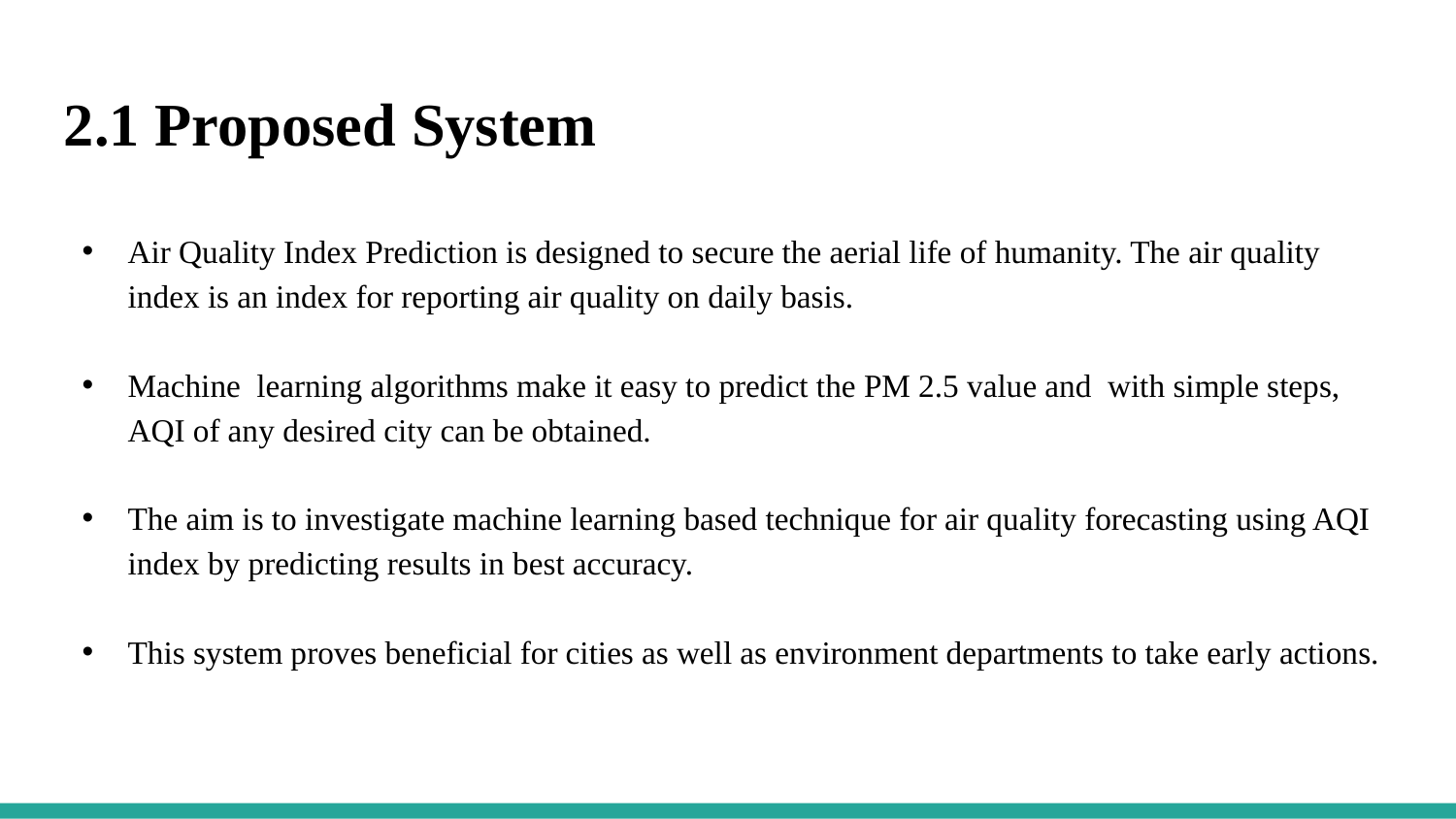

2.1 Proposed System
Air Quality Index Prediction is designed to secure the aerial life of humanity. The air quality index is an index for reporting air quality on daily basis.

Machine  learning algorithms make it easy to predict the PM 2.5 value and  with simple steps, AQI of any desired city can be obtained.

The aim is to investigate machine learning based technique for air quality forecasting using AQI index by predicting results in best accuracy.

This system proves beneficial for cities as well as environment departments to take early actions.